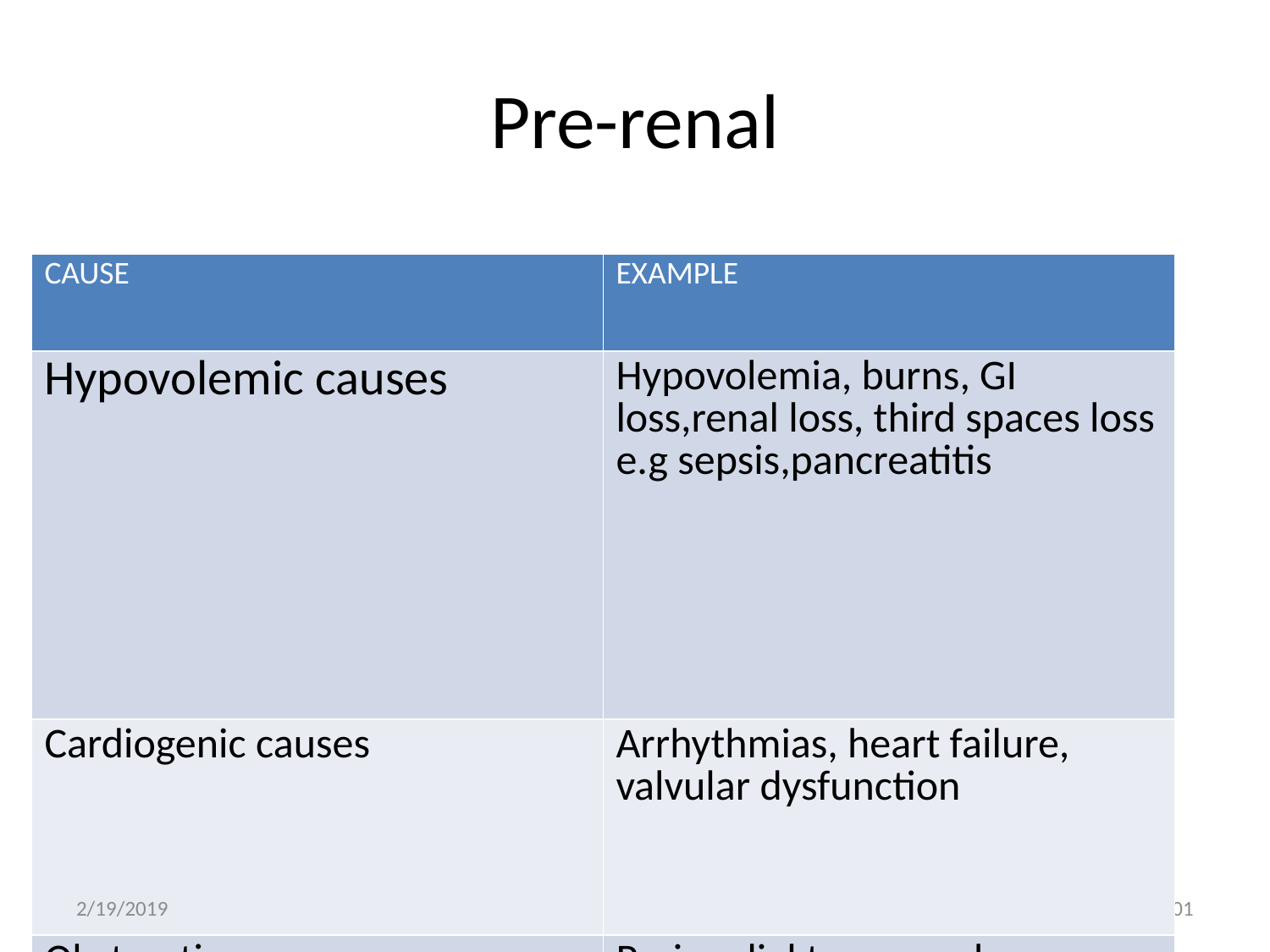

# Pre-renal
| CAUSE | EXAMPLE |
| --- | --- |
| Hypovolemic causes | Hypovolemia, burns, GI loss,renal loss, third spaces loss e.g sepsis,pancreatitis |
| Cardiogenic causes | Arrhythmias, heart failure, valvular dysfunction |
| Obstructive causes | Pericardial tamponade, pulmonary embolism |
2/19/2019
MR CHOGE
101